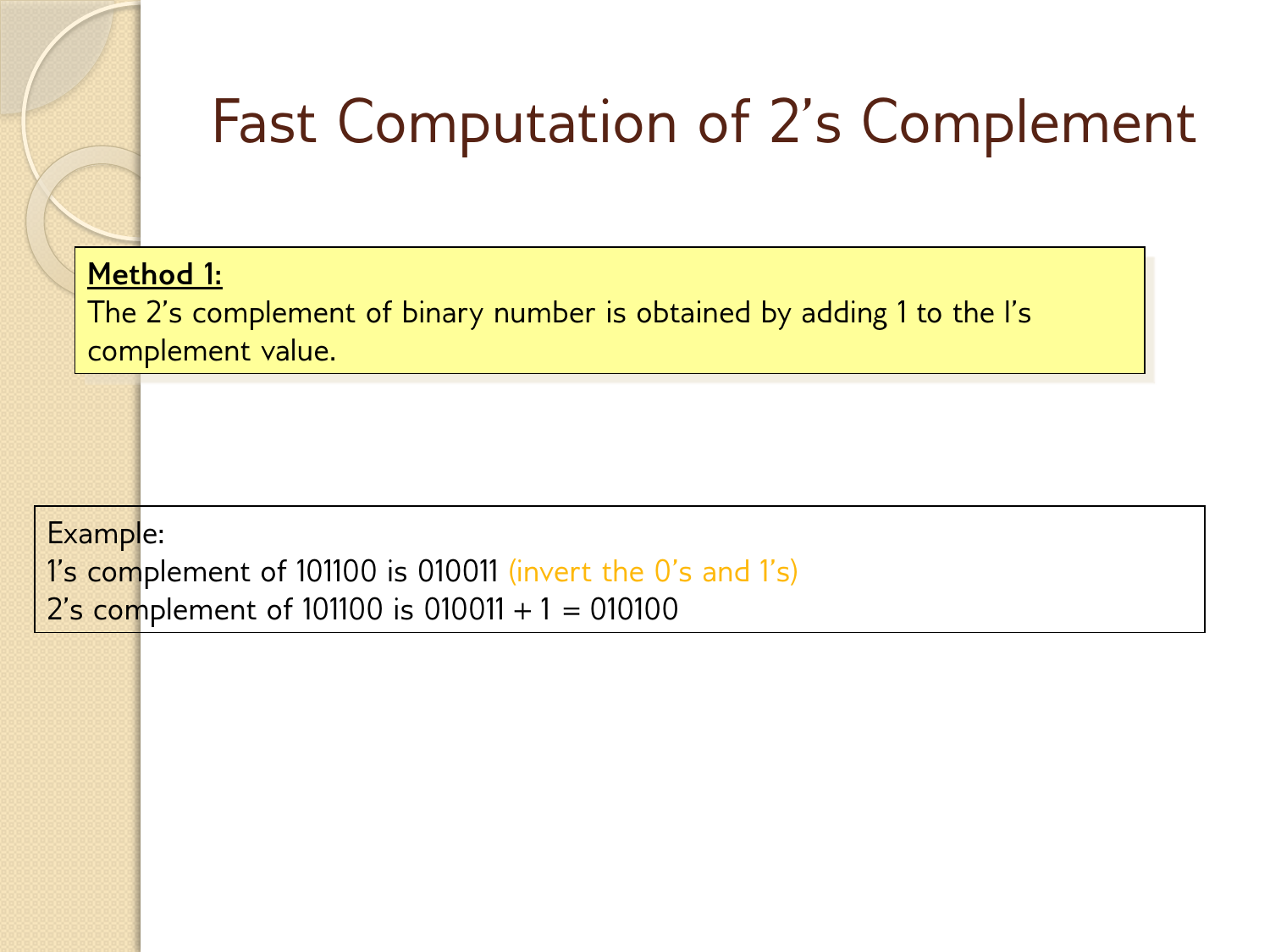

# Fast Computation of 2’s Complement
Method 1:
The 2’s complement of binary number is obtained by adding 1 to the l’s complement value.
Example:
1’s complement of 101100 is 010011 (invert the 0’s and 1’s)
2’s complement of 101100 is 010011 + 1 = 010100